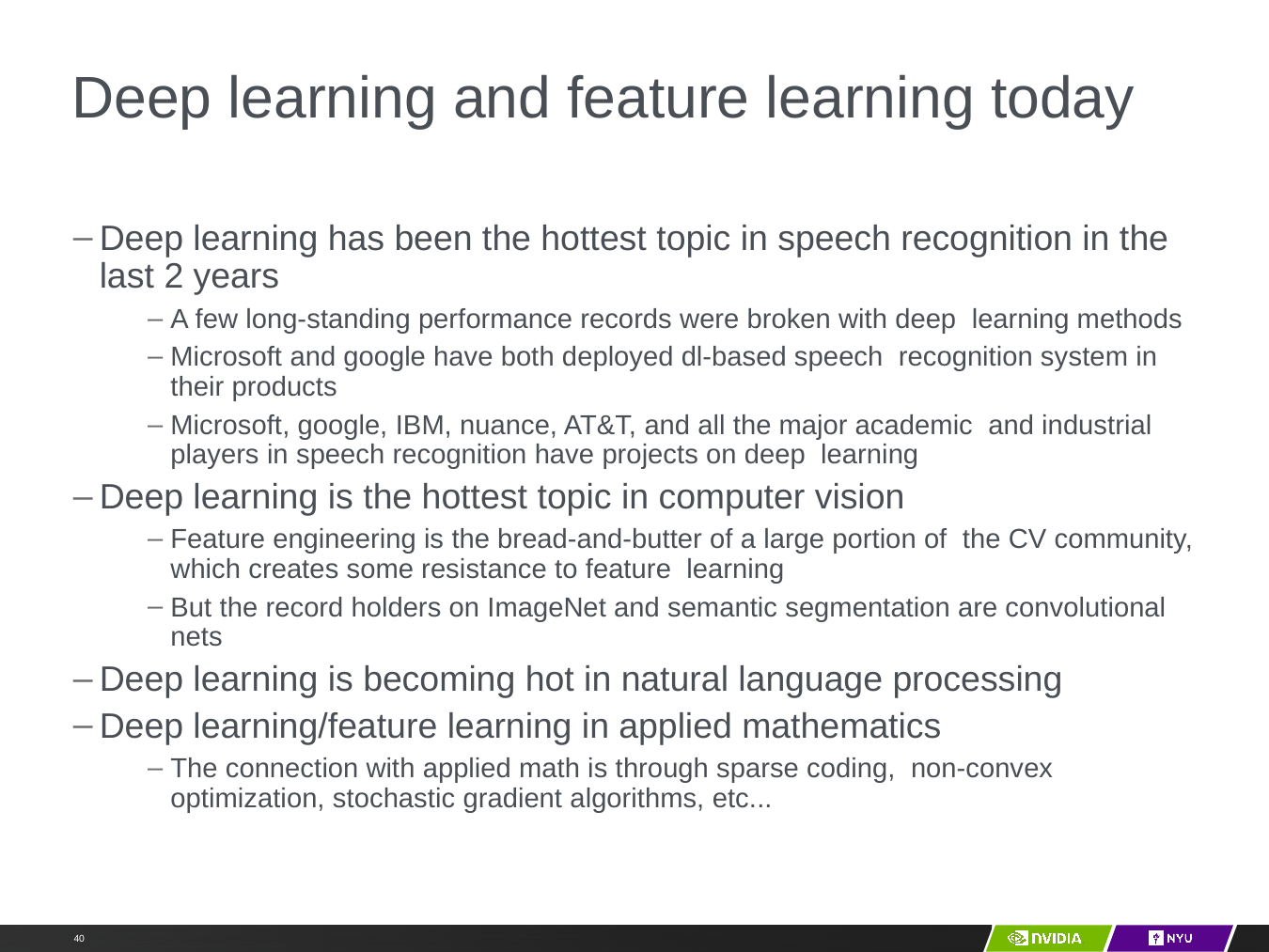

# Deep learning and feature learning today
Deep learning has been the hottest topic in speech recognition in the last 2 years
A few long-standing performance records were broken with deep  learning methods
Microsoft and google have both deployed dl-based speech  recognition system in their products
Microsoft, google, IBM, nuance, AT&T, and all the major academic  and industrial players in speech recognition have projects on deep  learning
Deep learning is the hottest topic in computer vision
Feature engineering is the bread-and-butter of a large portion of  the CV community, which creates some resistance to feature  learning
But the record holders on ImageNet and semantic segmentation are convolutional nets
Deep learning is becoming hot in natural language processing
Deep learning/feature learning in applied mathematics
The connection with applied math is through sparse coding,  non-convex optimization, stochastic gradient algorithms, etc...